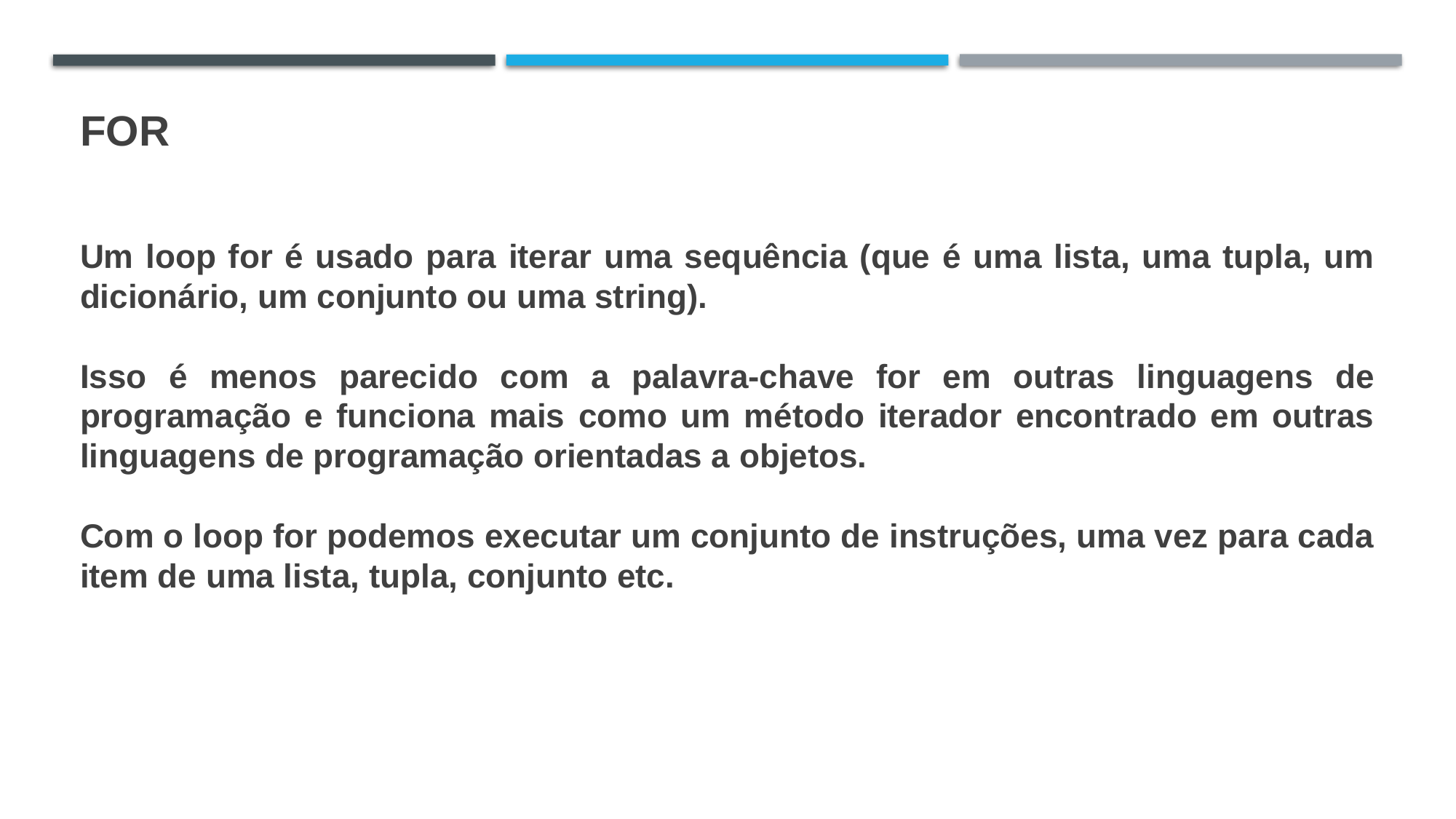

# for
Um loop for é usado para iterar uma sequência (que é uma lista, uma tupla, um dicionário, um conjunto ou uma string).

Isso é menos parecido com a palavra-chave for em outras linguagens de programação e funciona mais como um método iterador encontrado em outras linguagens de programação orientadas a objetos.

Com o loop for podemos executar um conjunto de instruções, uma vez para cada item de uma lista, tupla, conjunto etc.